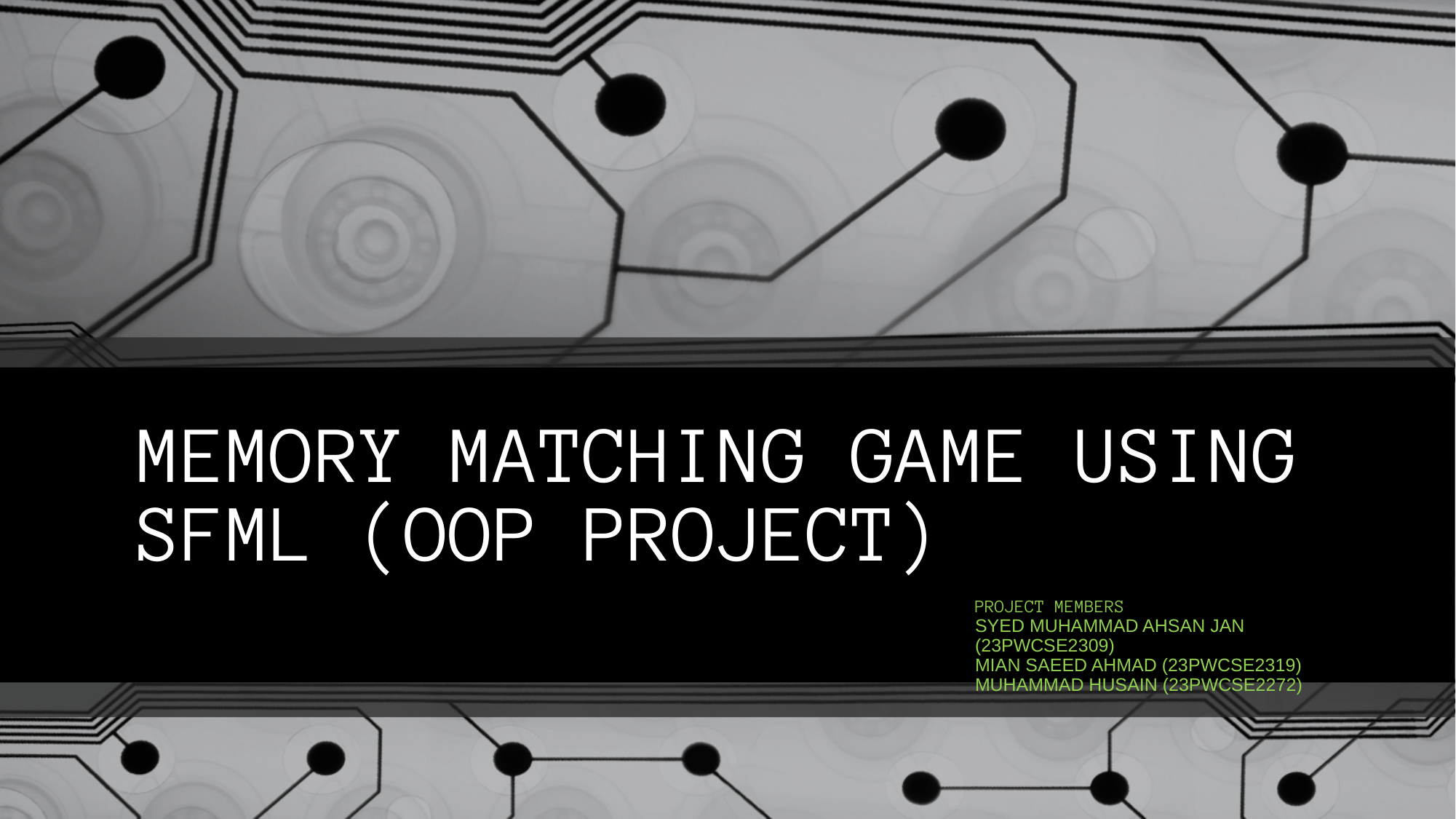

# MEMORY MATCHING GAME USING SFML (OOP PROJECT)
PROJECT MEMBERS
SYED MUHAMMAD AHSAN JAN (23PWCSE2309)
MIAN SAEED AHMAD (23PWCSE2319)
MUHAMMAD HUSAIN (23PWCSE2272)